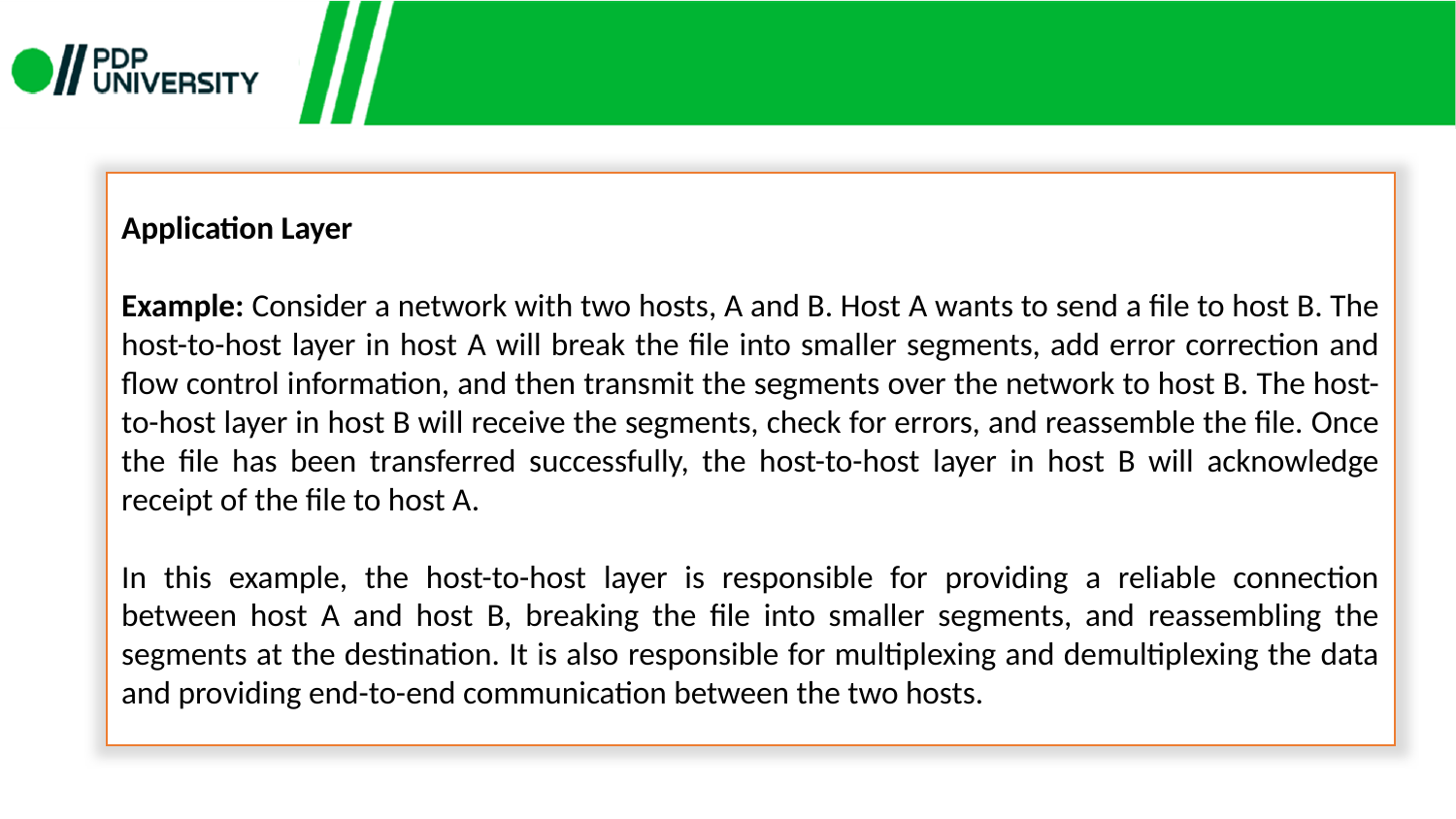

Application Layer

Example: Consider a network with two hosts, A and B. Host A wants to send a file to host B. The host-to-host layer in host A will break the file into smaller segments, add error correction and flow control information, and then transmit the segments over the network to host B. The host-to-host layer in host B will receive the segments, check for errors, and reassemble the file. Once the file has been transferred successfully, the host-to-host layer in host B will acknowledge receipt of the file to host A.

In this example, the host-to-host layer is responsible for providing a reliable connection between host A and host B, breaking the file into smaller segments, and reassembling the segments at the destination. It is also responsible for multiplexing and demultiplexing the data and providing end-to-end communication between the two hosts.